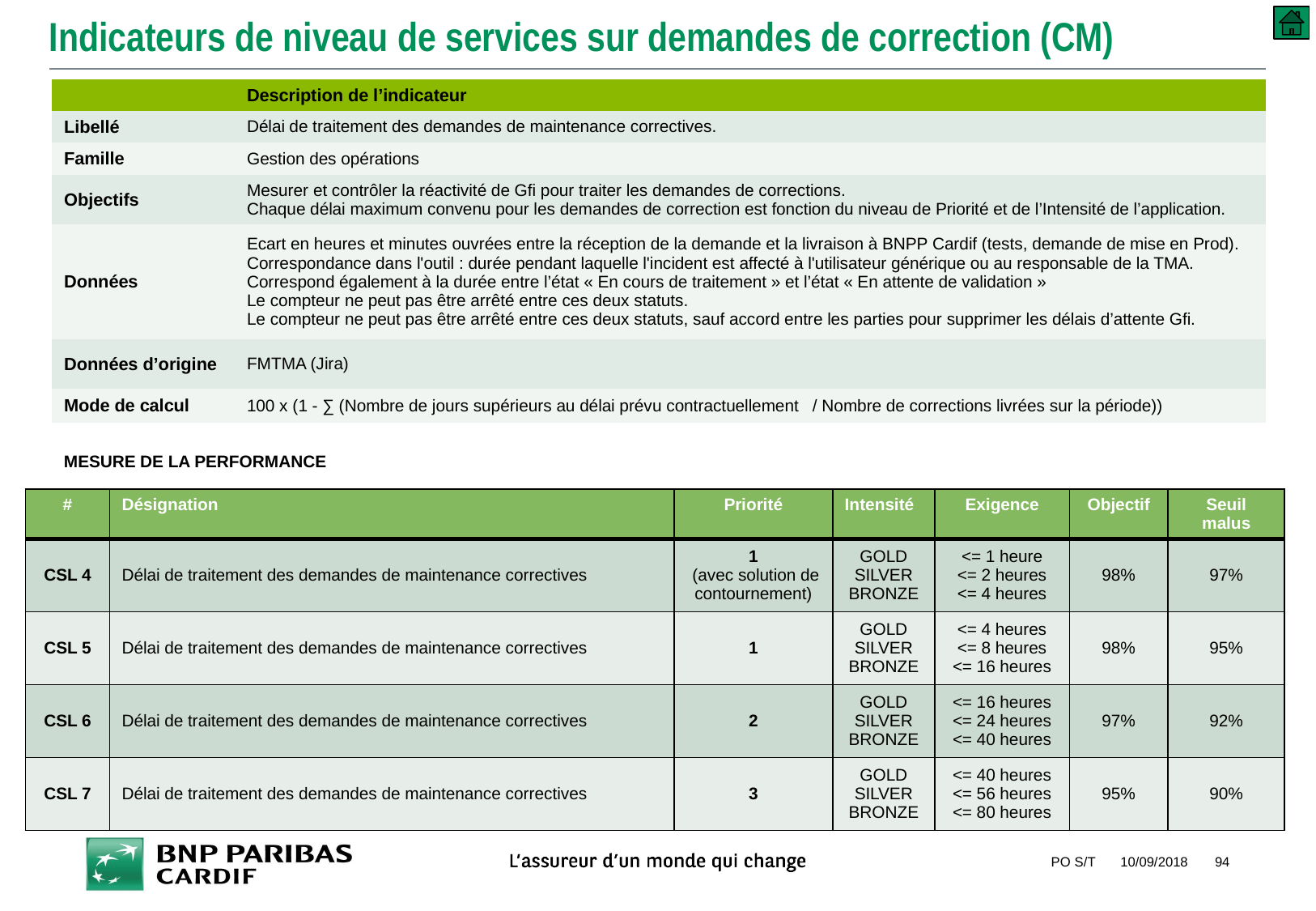

# Indicateurs de niveau de services sur demandes de correction (CM)
|  | Description de l’indicateur |
| --- | --- |
| Libellé | Délai de traitement des demandes de maintenance correctives. |
| Famille | Gestion des opérations |
| Objectifs | Mesurer et contrôler la réactivité de Gfi pour traiter les demandes de corrections. Chaque délai maximum convenu pour les demandes de correction est fonction du niveau de Priorité et de l’Intensité de l’application. |
| Données | Ecart en heures et minutes ouvrées entre la réception de la demande et la livraison à BNPP Cardif (tests, demande de mise en Prod). Correspondance dans l'outil : durée pendant laquelle l'incident est affecté à l'utilisateur générique ou au responsable de la TMA. Correspond également à la durée entre l’état « En cours de traitement » et l’état « En attente de validation » Le compteur ne peut pas être arrêté entre ces deux statuts. Le compteur ne peut pas être arrêté entre ces deux statuts, sauf accord entre les parties pour supprimer les délais d’attente Gfi. |
| Données d’origine | FMTMA (Jira) |
| Mode de calcul | 100 x (1 - ∑ (Nombre de jours supérieurs au délai prévu contractuellement / Nombre de corrections livrées sur la période)) |
MESURE DE LA PERFORMANCE
| # | Désignation | Priorité | Intensité | Exigence | Objectif | Seuil malus |
| --- | --- | --- | --- | --- | --- | --- |
| CSL 4 | Délai de traitement des demandes de maintenance correctives | 1 (avec solution de contournement) | GOLD SILVER BRONZE | <= 1 heure <= 2 heures <= 4 heures | 98% | 97% |
| CSL 5 | Délai de traitement des demandes de maintenance correctives | 1 | GOLD SILVER BRONZE | <= 4 heures <= 8 heures <= 16 heures | 98% | 95% |
| CSL 6 | Délai de traitement des demandes de maintenance correctives | 2 | GOLD SILVER BRONZE | <= 16 heures <= 24 heures <= 40 heures | 97% | 92% |
| CSL 7 | Délai de traitement des demandes de maintenance correctives | 3 | GOLD SILVER BRONZE | <= 40 heures <= 56 heures <= 80 heures | 95% | 90% |
PO S/T
10/09/2018
94